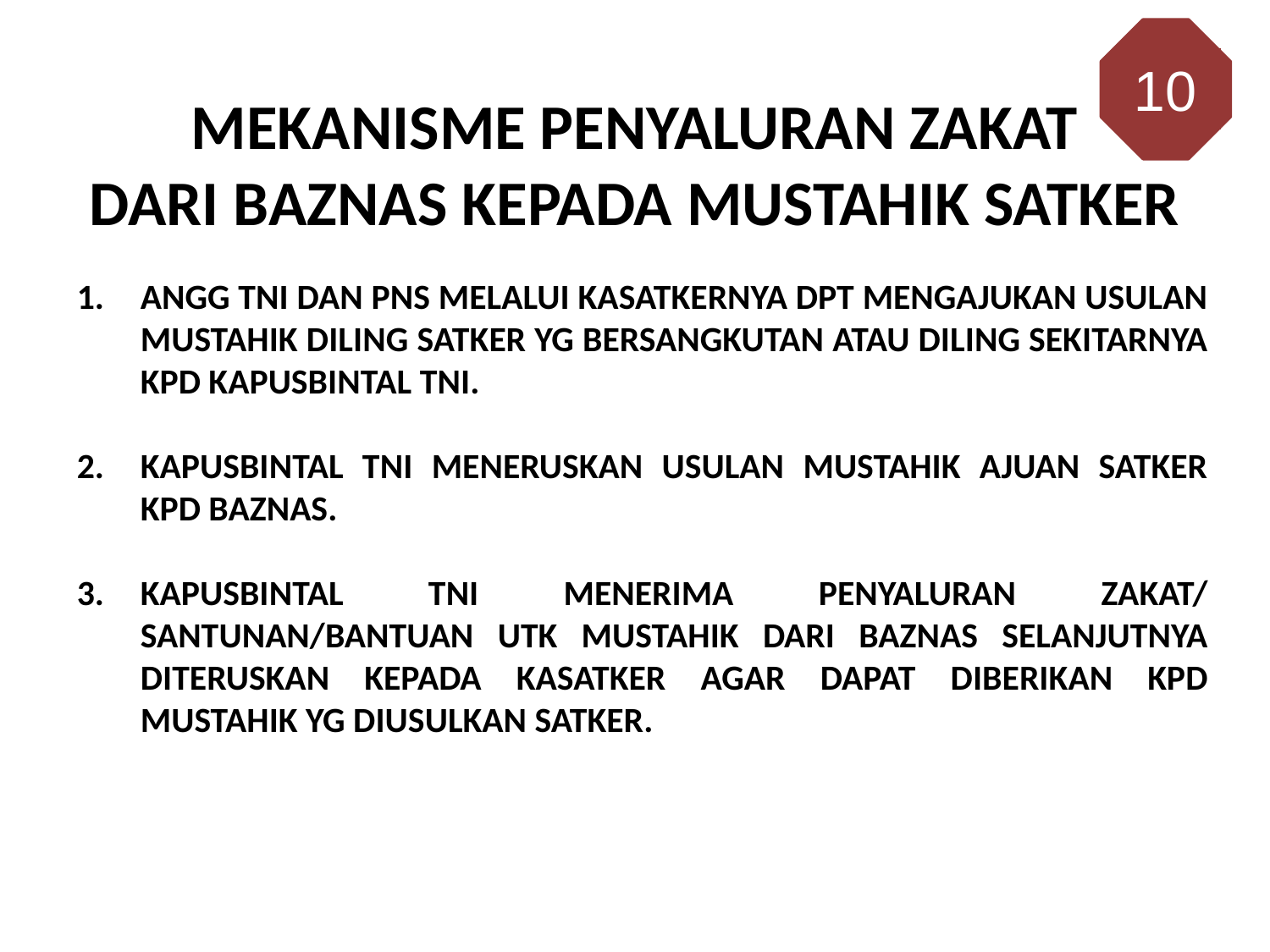

10
MEKANISME PENYALURAN ZAKAT
DARI BAZNAS KEPADA MUSTAHIK SATKER
ANGG TNI DAN PNS MELALUI KASATKERNYA DPT MENGAJUKAN USULAN MUSTAHIK DILING SATKER YG BERSANGKUTAN ATAU DILING SEKITARNYA KPD KAPUSBINTAL TNI.

KAPUSBINTAL TNI MENERUSKAN USULAN MUSTAHIK AJUAN SATKER KPD BAZNAS.

KAPUSBINTAL TNI MENERIMA PENYALURAN ZAKAT/ SANTUNAN/BANTUAN UTK MUSTAHIK DARI BAZNAS SELANJUTNYA DITERUSKAN KEPADA KASATKER AGAR DAPAT DIBERIKAN KPD MUSTAHIK YG DIUSULKAN SATKER.